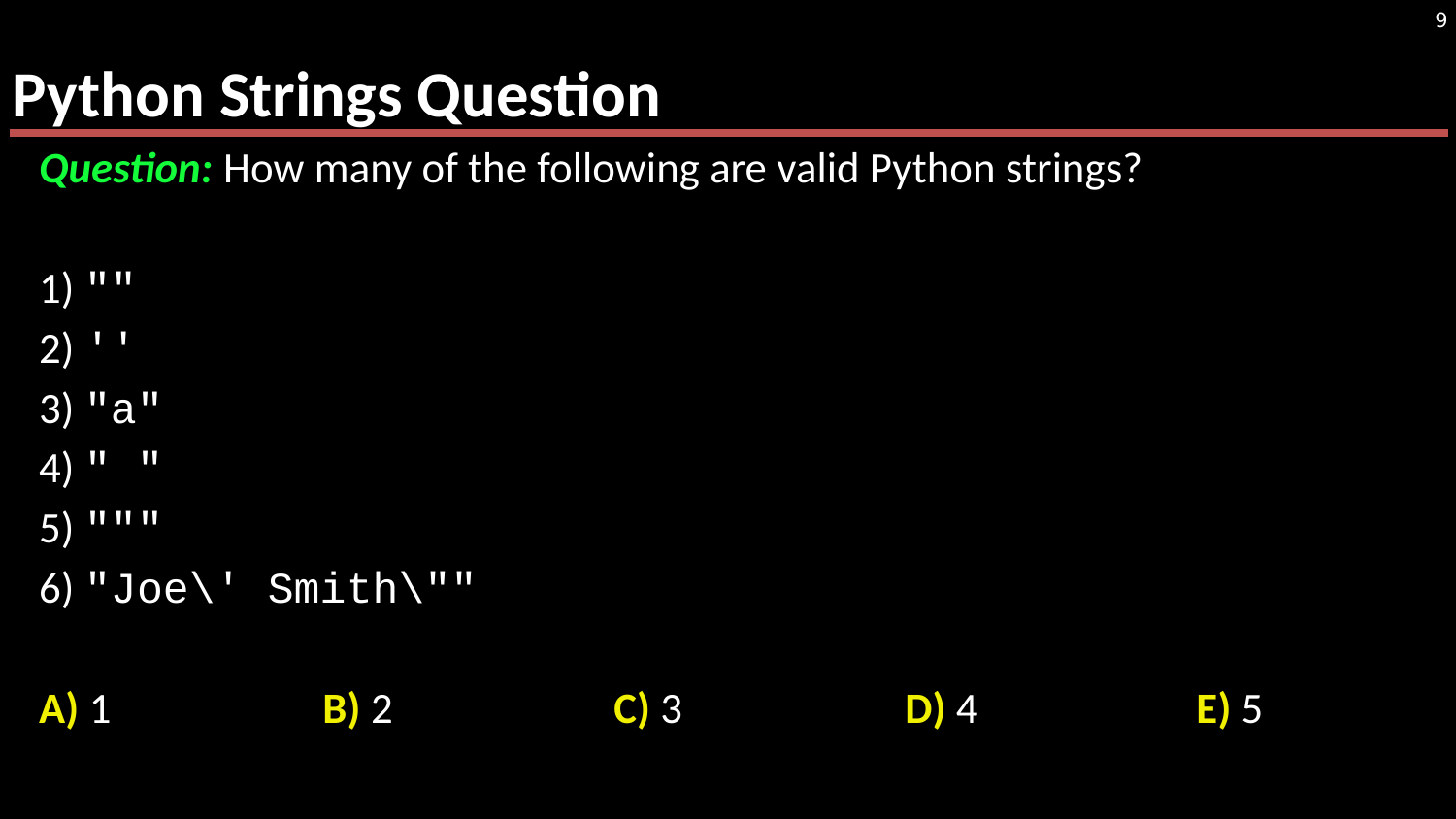

# Python Strings Question
9
Question: How many of the following are valid Python strings?

1) ""
2) ''
3) "a"
4) " "
5) """
6) "Joe\' Smith\""

A) 1		B) 2		C) 3		D) 4		E) 5